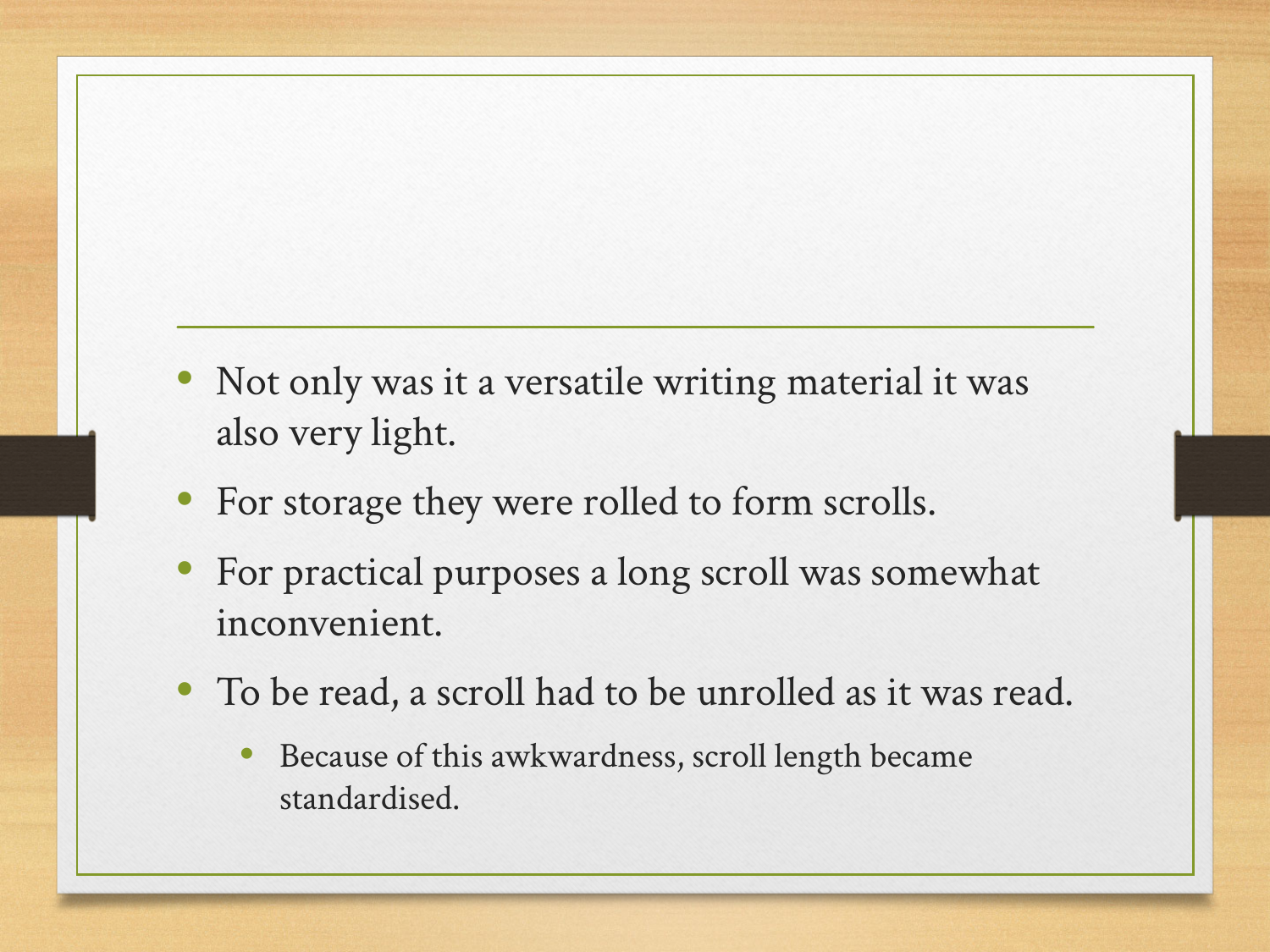

Not only was it a versatile writing material it was also very light.
For storage they were rolled to form scrolls.
For practical purposes a long scroll was somewhat inconvenient.
To be read, a scroll had to be unrolled as it was read.
Because of this awkwardness, scroll length became standardised.